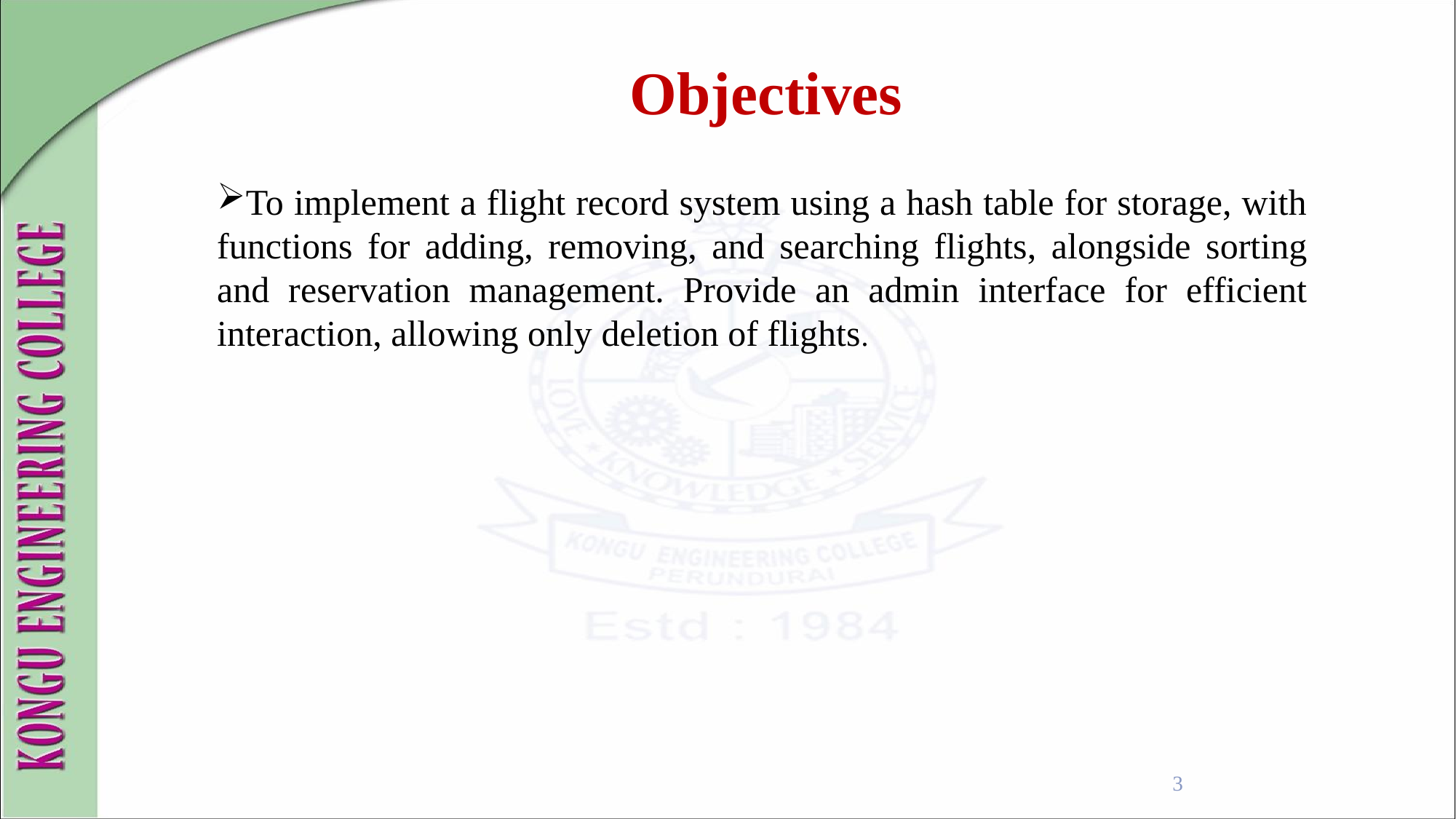

Objectives
To implement a flight record system using a hash table for storage, with functions for adding, removing, and searching flights, alongside sorting and reservation management. Provide an admin interface for efficient interaction, allowing only deletion of flights.

3